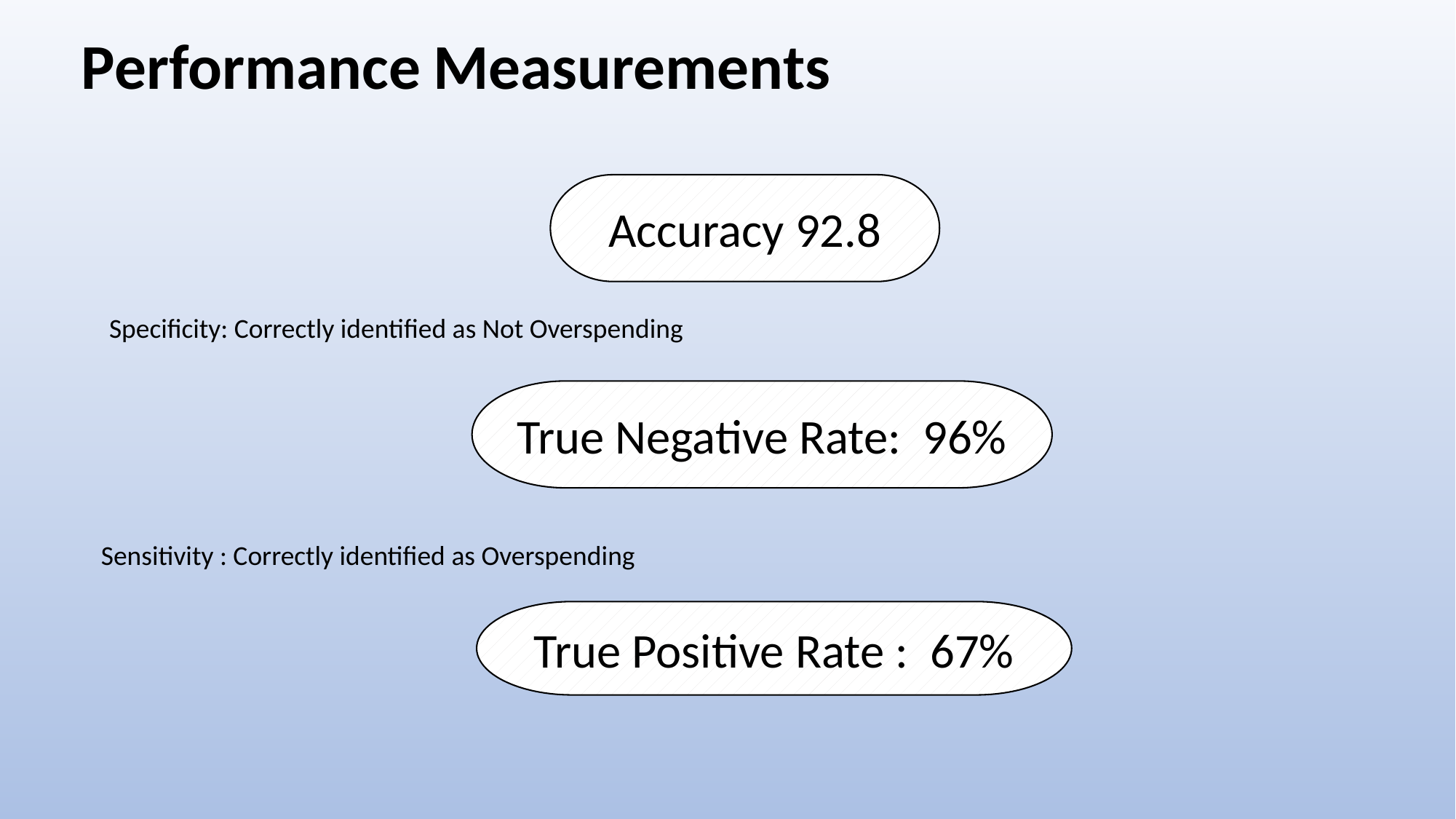

Performance Measurements

Accuracy 92.8
Specificity: Correctly identified as Not Overspending
True Negative Rate:  96%
Sensitivity : Correctly identified as Overspending
True Positive Rate :  67%